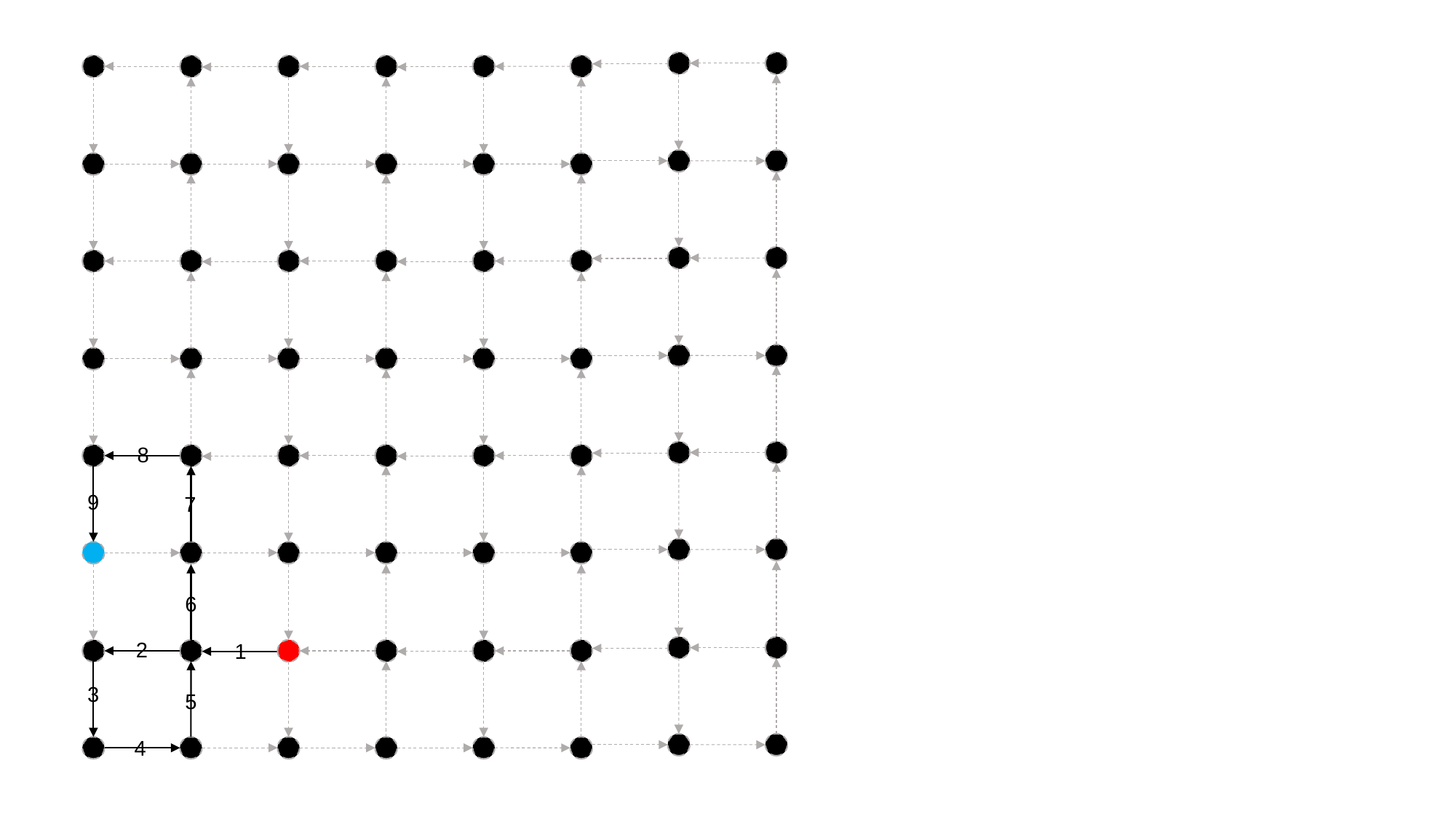

8

9
7

6
2
1

3
5
4